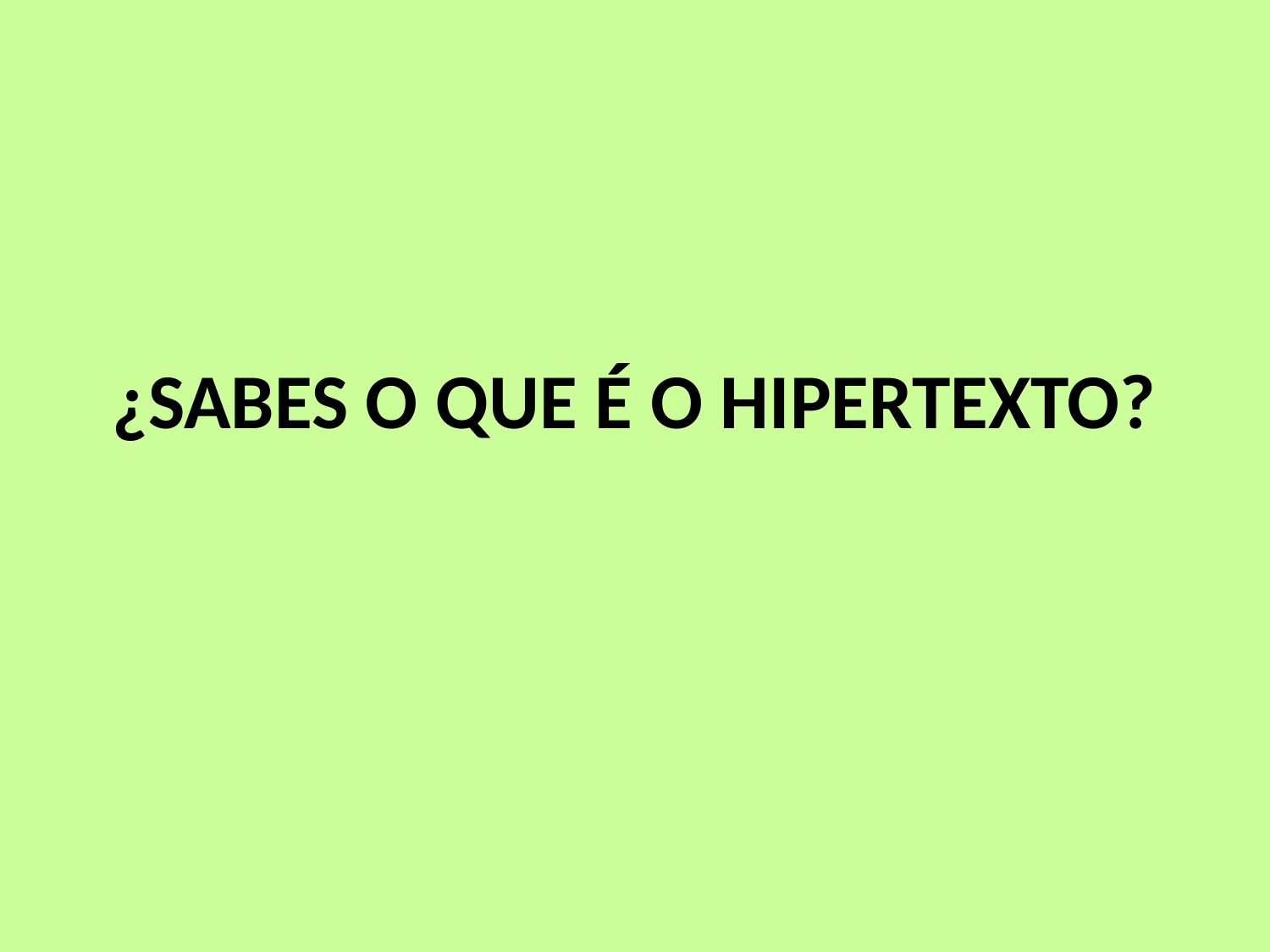

# ¿SABES O QUE É O HIPERTEXTO?